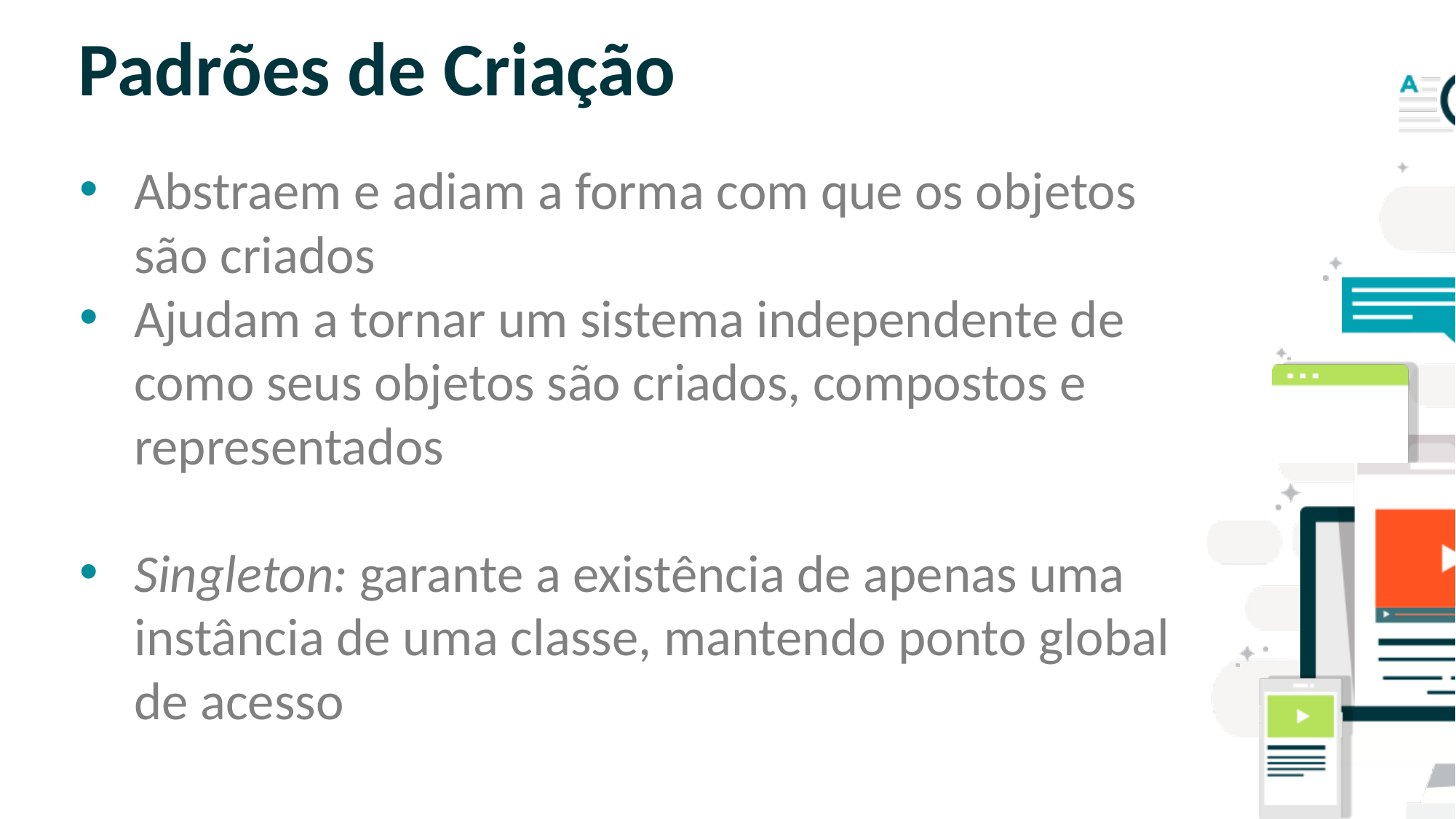

# Padrões de Criação
Abstraem e adiam a forma com que os objetos são criados
Ajudam a tornar um sistema independente de como seus objetos são criados, compostos e representados

Singleton: garante a existência de apenas uma instância de uma classe, mantendo ponto global de acesso
SLIDE PARA TEXTO CORRIDO
OBS: NÃO É ACONSELHÁVEL COLOCAR
MUITO TEXTO NOS SLIDES